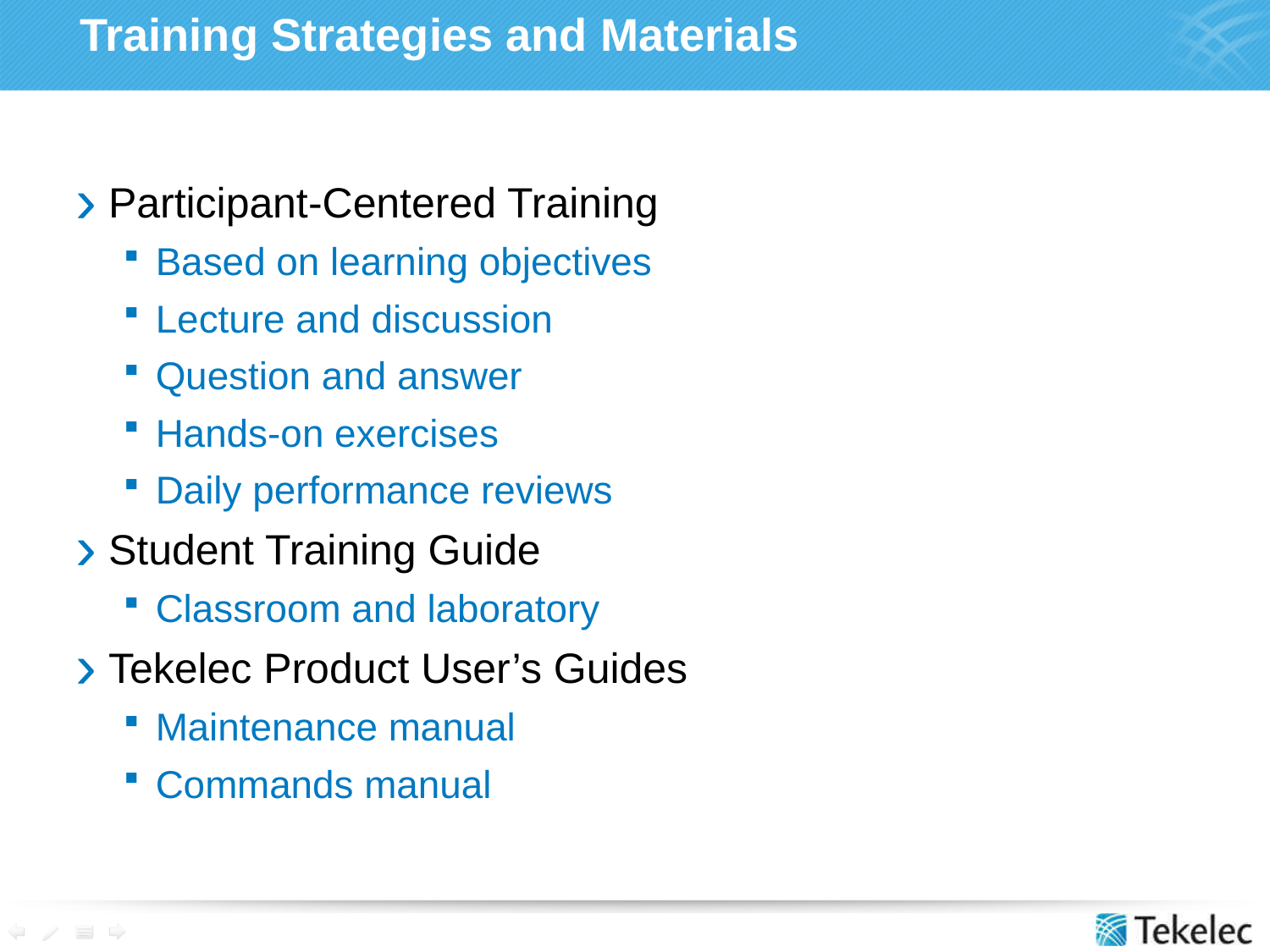

# Training Strategies and Materials
Participant-Centered Training
Based on learning objectives
Lecture and discussion
Question and answer
Hands-on exercises
Daily performance reviews
Student Training Guide
Classroom and laboratory
Tekelec Product User’s Guides
Maintenance manual
Commands manual